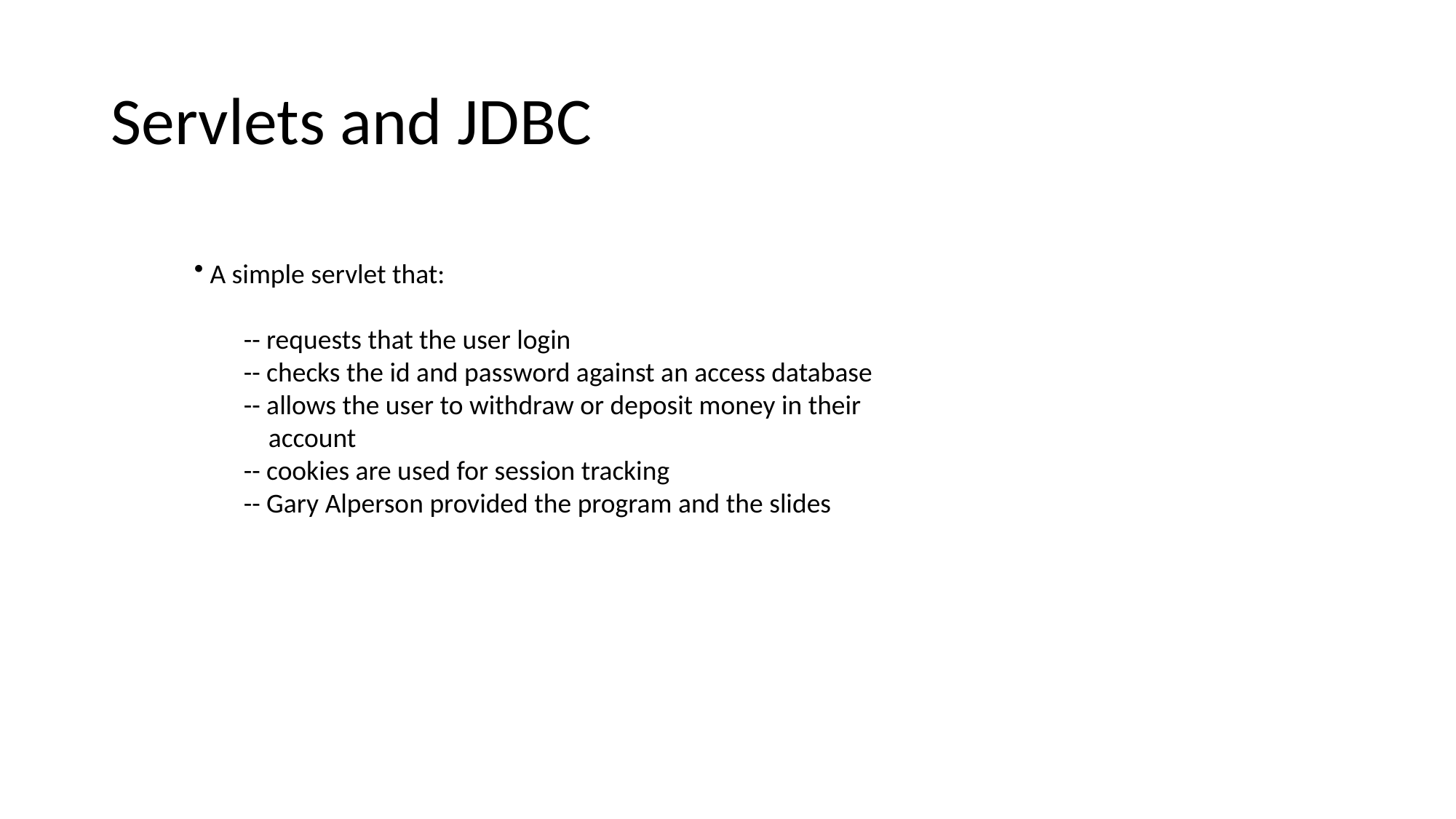

# Servlets and JDBC
 A simple servlet that:

        -- requests that the user login
        -- checks the id and password against an access database
        -- allows the user to withdraw or deposit money in their
            account
        -- cookies are used for session tracking
        -- Gary Alperson provided the program and the slides